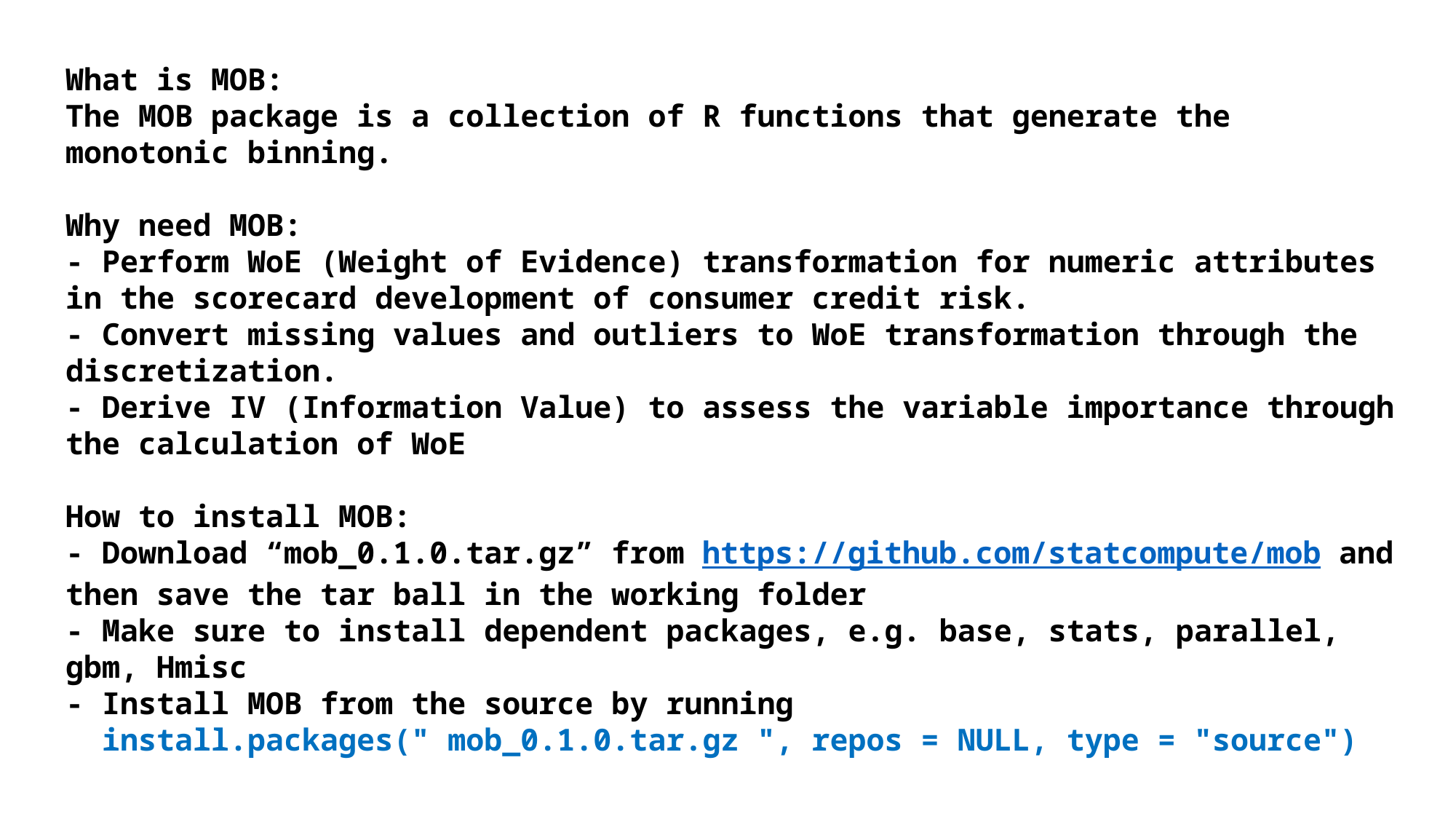

# What is MOB: The MOB package is a collection of R functions that generate the monotonic binning. Why need MOB: - Perform WoE (Weight of Evidence) transformation for numeric attributes in the scorecard development of consumer credit risk. - Convert missing values and outliers to WoE transformation through the discretization. - Derive IV (Information Value) to assess the variable importance through the calculation of WoE How to install MOB: - Download “mob_0.1.0.tar.gz” from https://github.com/statcompute/mob and then save the tar ball in the working folder - Make sure to install dependent packages, e.g. base, stats, parallel, gbm, Hmisc - Install MOB from the source by running install.packages(" mob_0.1.0.tar.gz ", repos = NULL, type = "source")